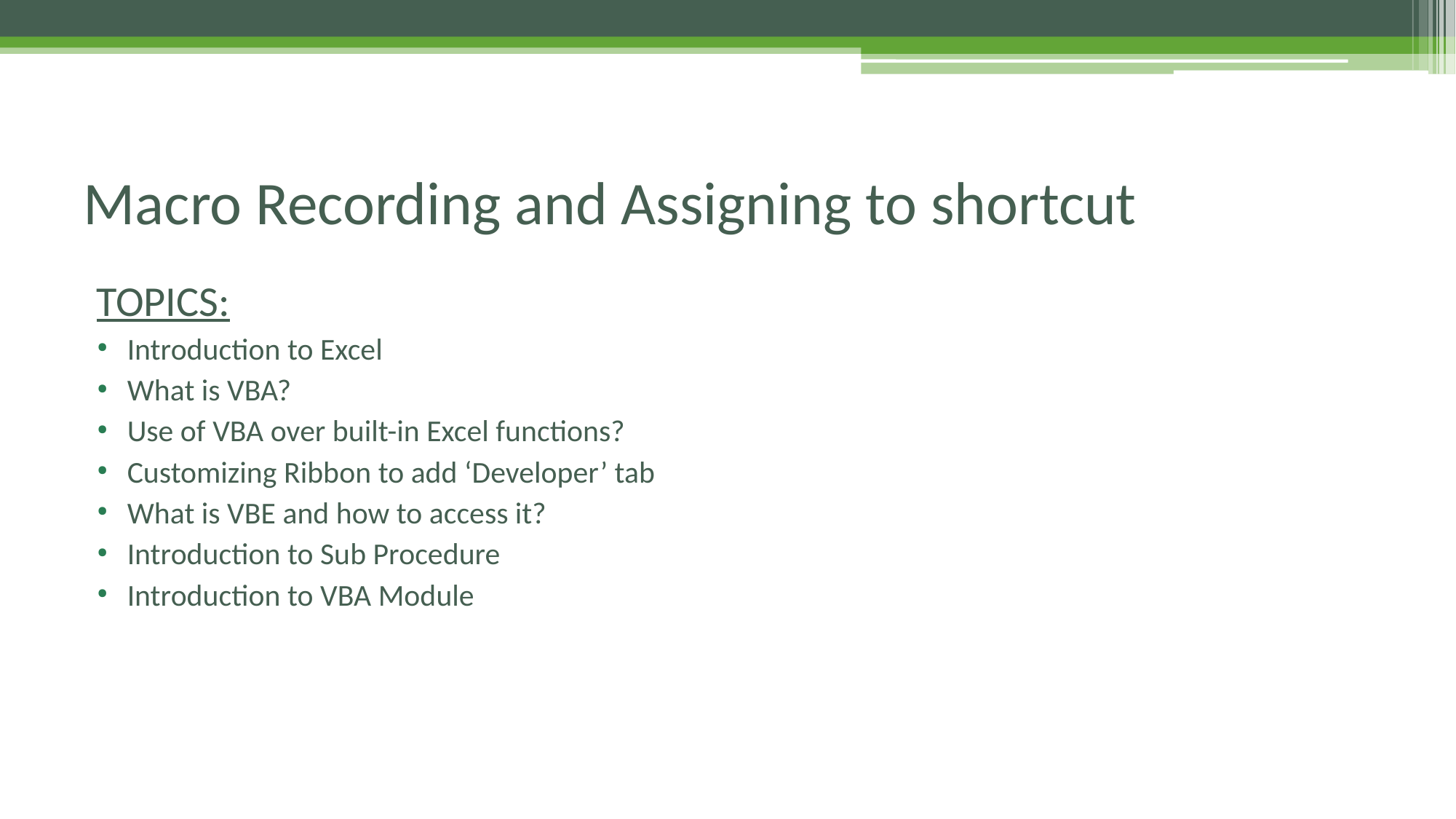

# Macro Recording and Assigning to shortcut
TOPICS:
Introduction to Excel
What is VBA?
Use of VBA over built-in Excel functions?
Customizing Ribbon to add ‘Developer’ tab
What is VBE and how to access it?
Introduction to Sub Procedure
Introduction to VBA Module